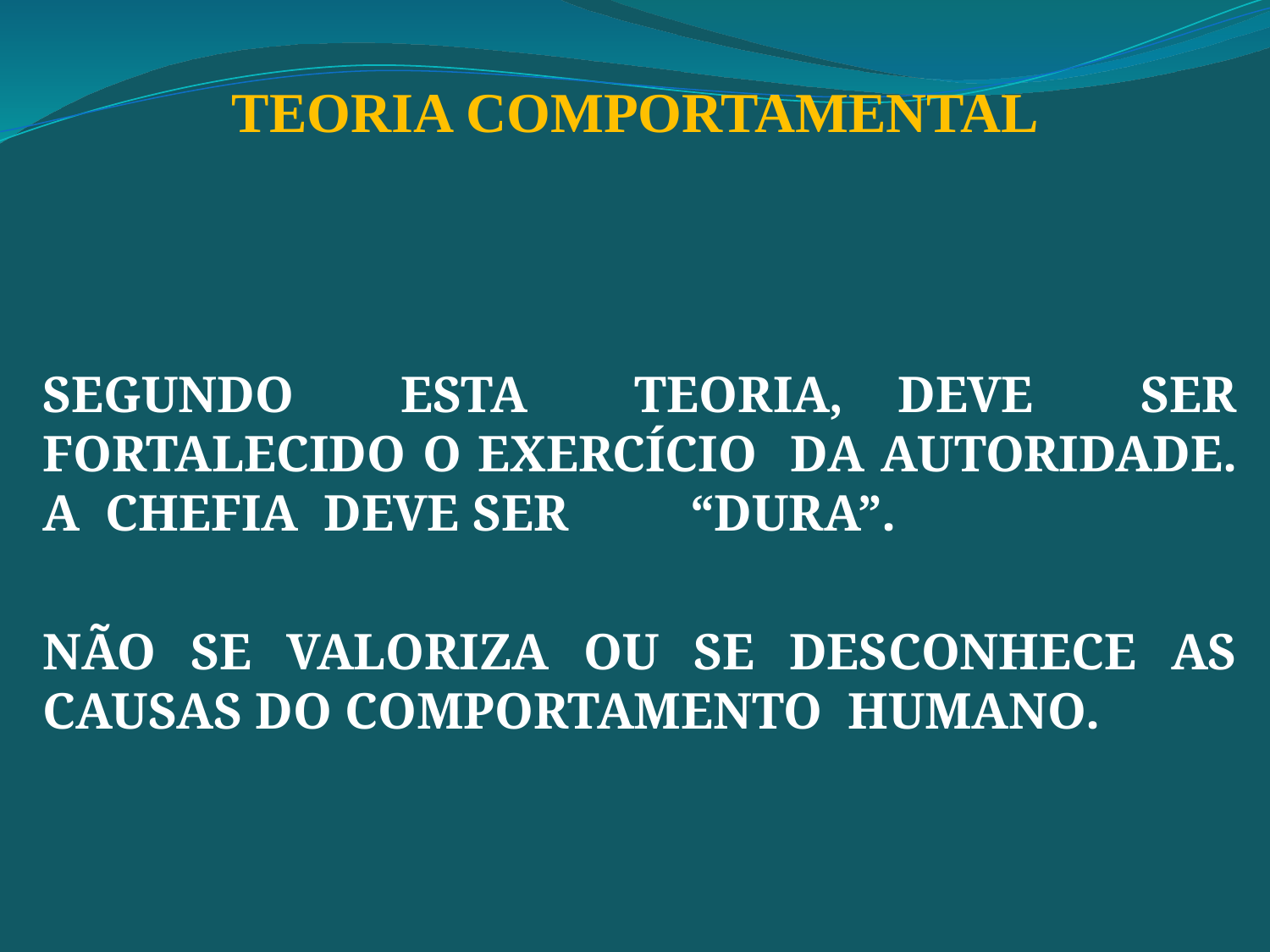

TEORIA COMPORTAMENTAL
SEGUNDO  ESTA  TEORIA, DEVE  SER FORTALECIDO O EXERCÍCIO  DA AUTORIDADE. A  CHEFIA  DEVE SER 	 “DURA”.

NÃO SE VALORIZA OU SE DESCONHECE AS CAUSAS DO COMPORTAMENTO  HUMANO.